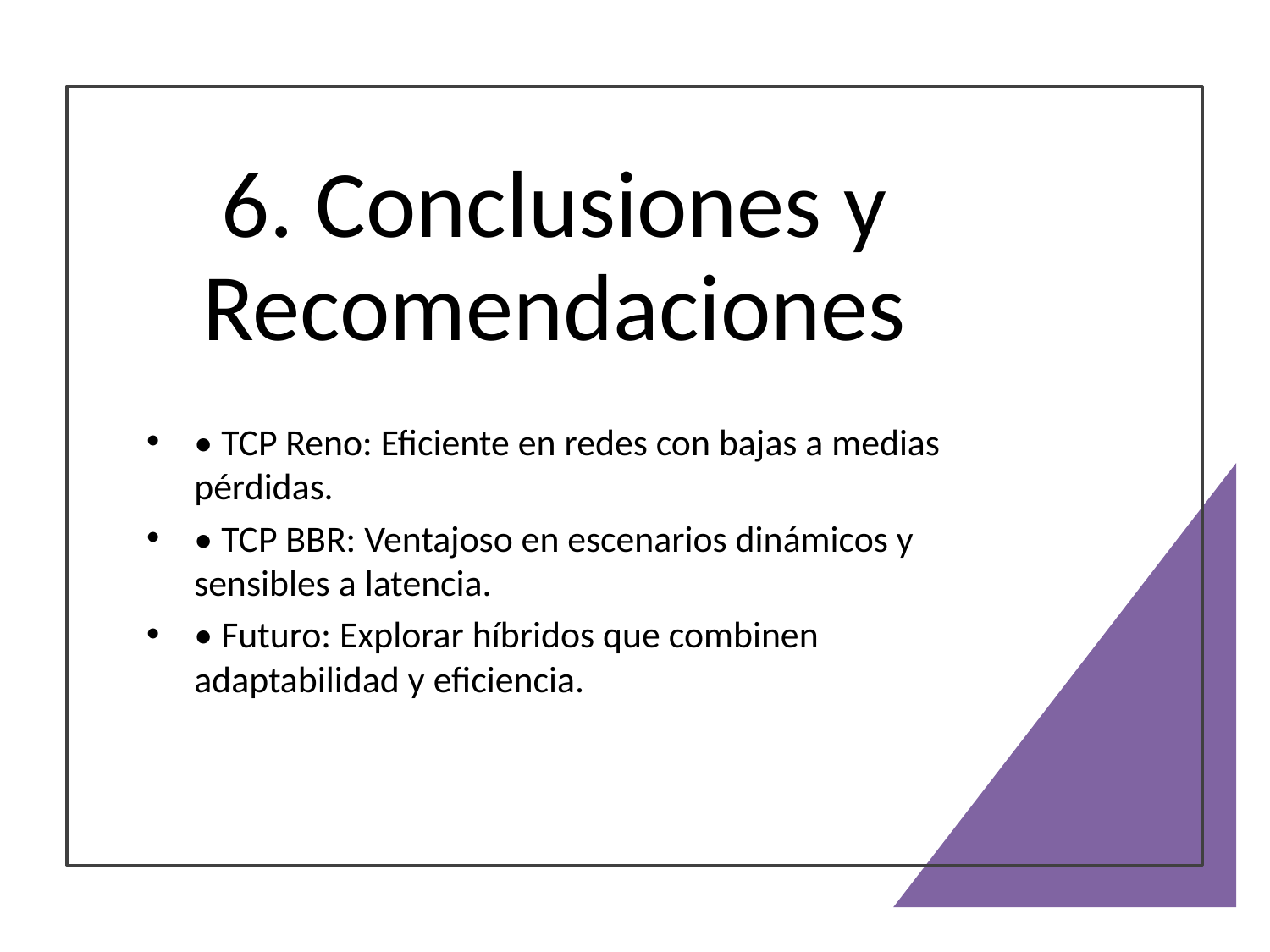

# 6. Conclusiones y Recomendaciones
• TCP Reno: Eficiente en redes con bajas a medias pérdidas.
• TCP BBR: Ventajoso en escenarios dinámicos y sensibles a latencia.
• Futuro: Explorar híbridos que combinen adaptabilidad y eficiencia.